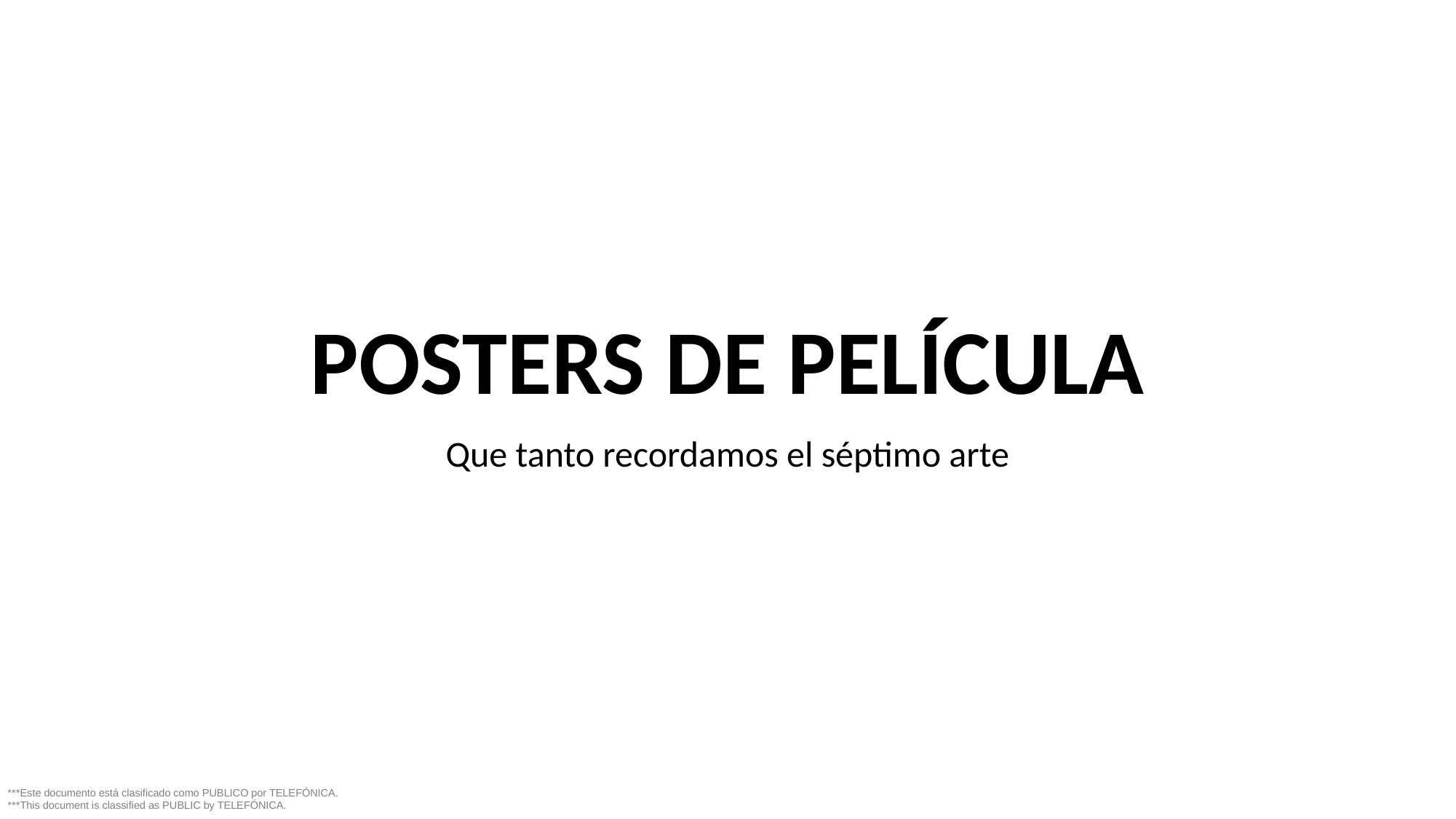

# POSTERS DE PELÍCULA

Que tanto recordamos el séptimo arte